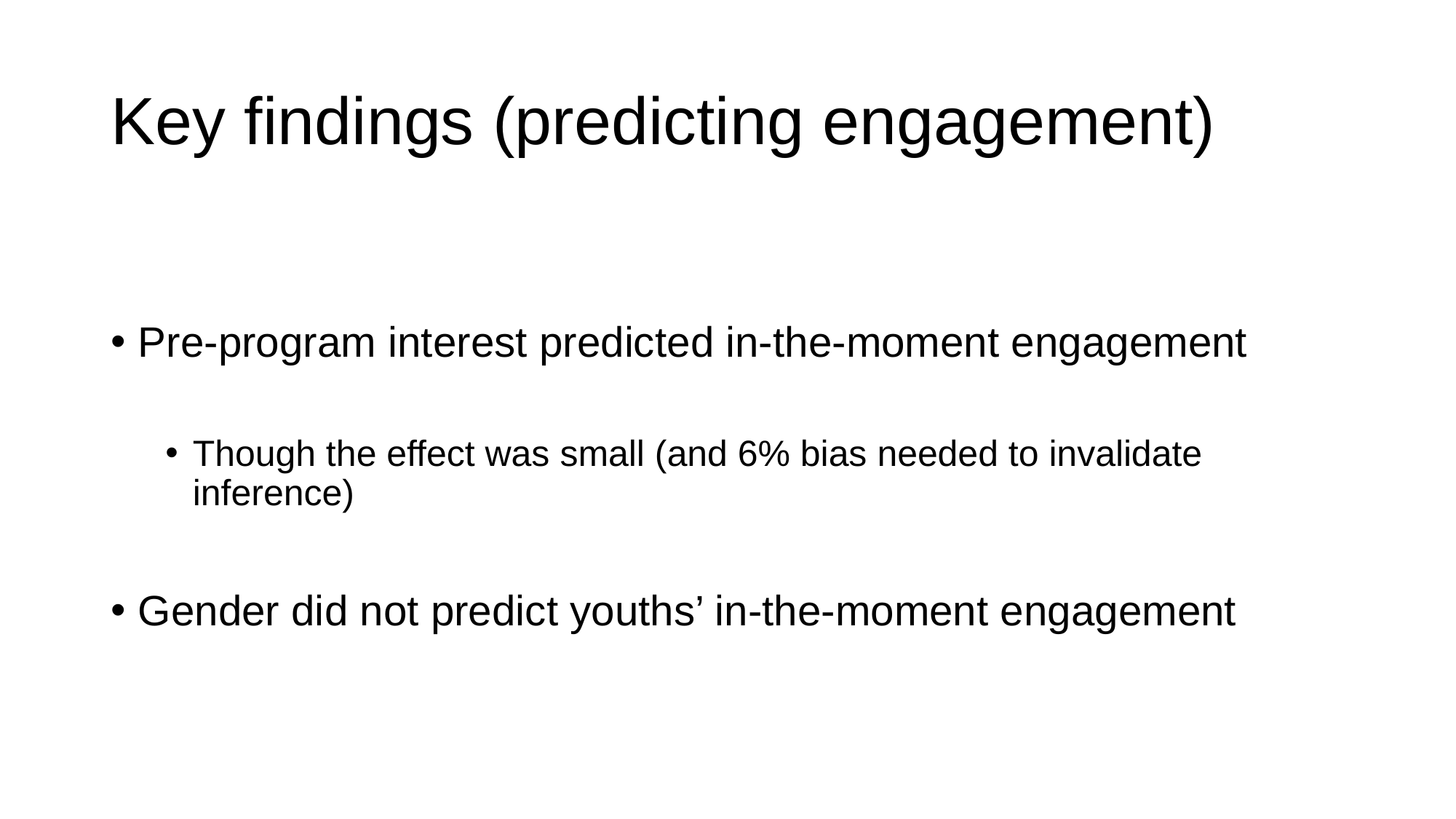

# Key findings (predicting engagement)
Pre-program interest predicted in-the-moment engagement

Though the effect was small (and 6% bias needed to invalidate inference)

Gender did not predict youths’ in-the-moment engagement